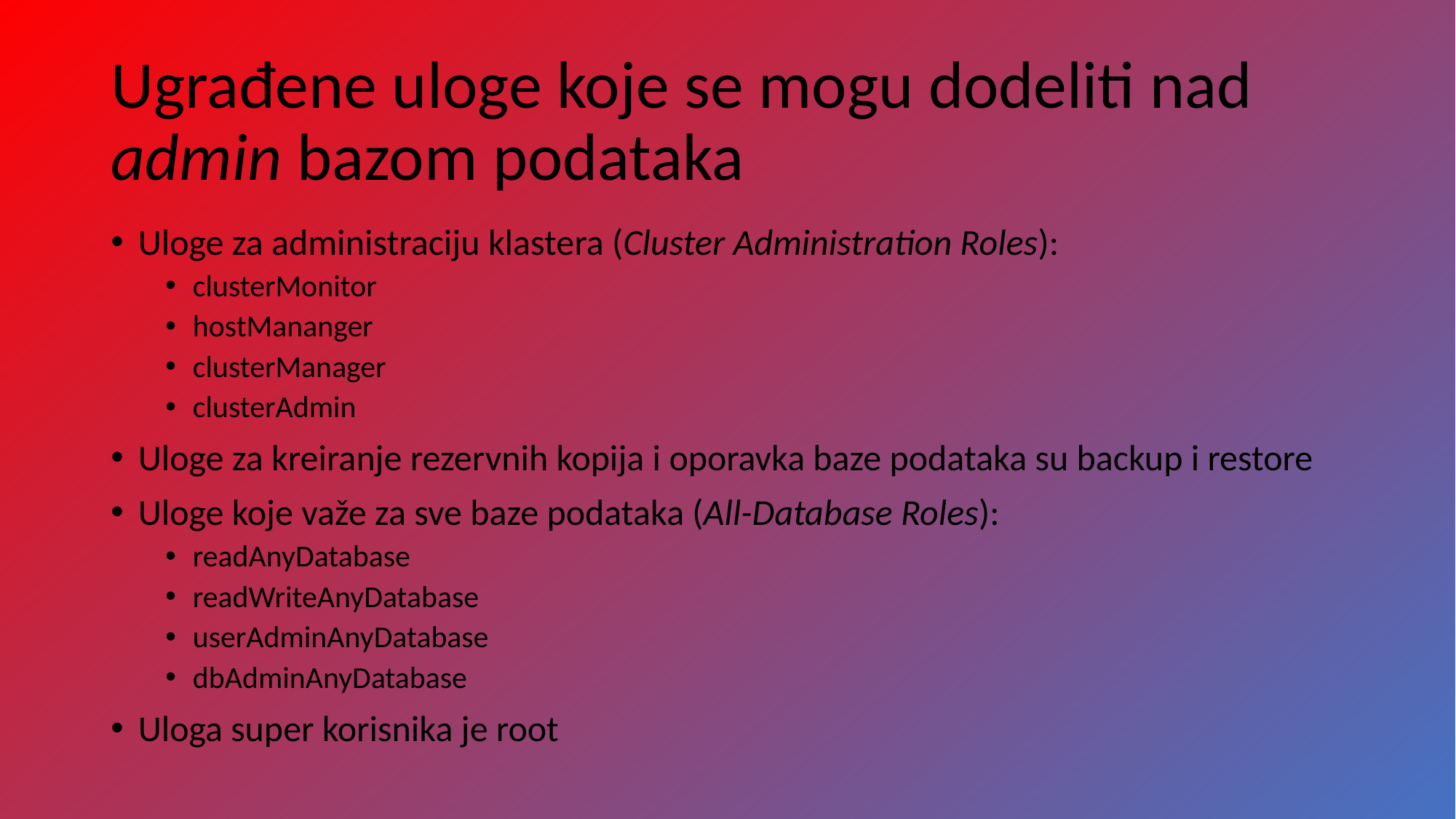

# Ugrađene uloge koje se mogu dodeliti nad admin bazom podataka
Uloge za administraciju klastera (Cluster Administration Roles):
clusterMonitor
hostMananger
clusterManager
clusterAdmin
Uloge za kreiranje rezervnih kopija i oporavka baze podataka su backup i restore
Uloge koje važe za sve baze podataka (All-Database Roles):
readAnyDatabase
readWriteAnyDatabase
userAdminAnyDatabase
dbAdminAnyDatabase
Uloga super korisnika je root